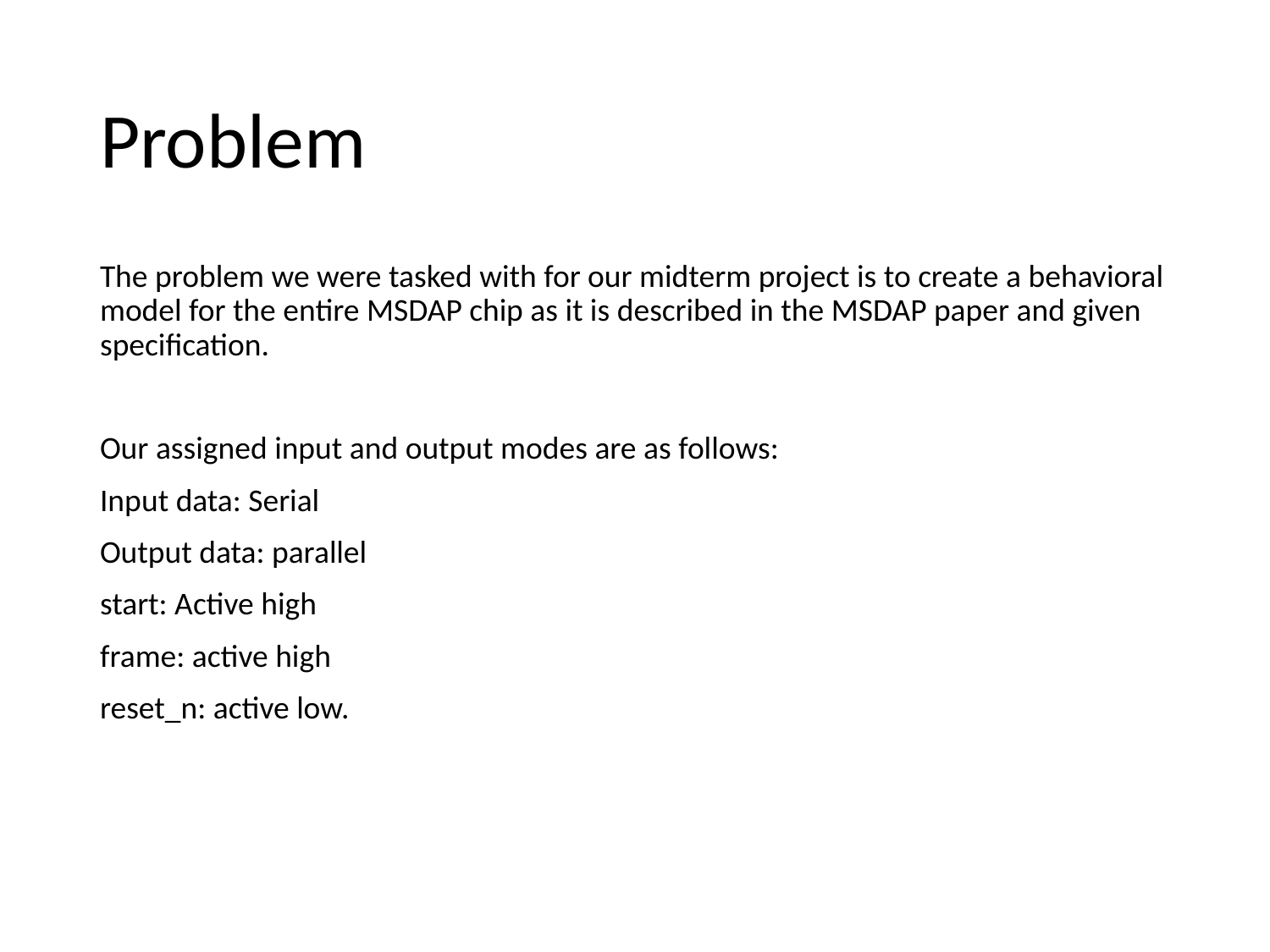

# Problem
The problem we were tasked with for our midterm project is to create a behavioral model for the entire MSDAP chip as it is described in the MSDAP paper and given specification.

Our assigned input and output modes are as follows:
Input data: Serial
Output data: parallel
start: Active high
frame: active high
reset_n: active low.